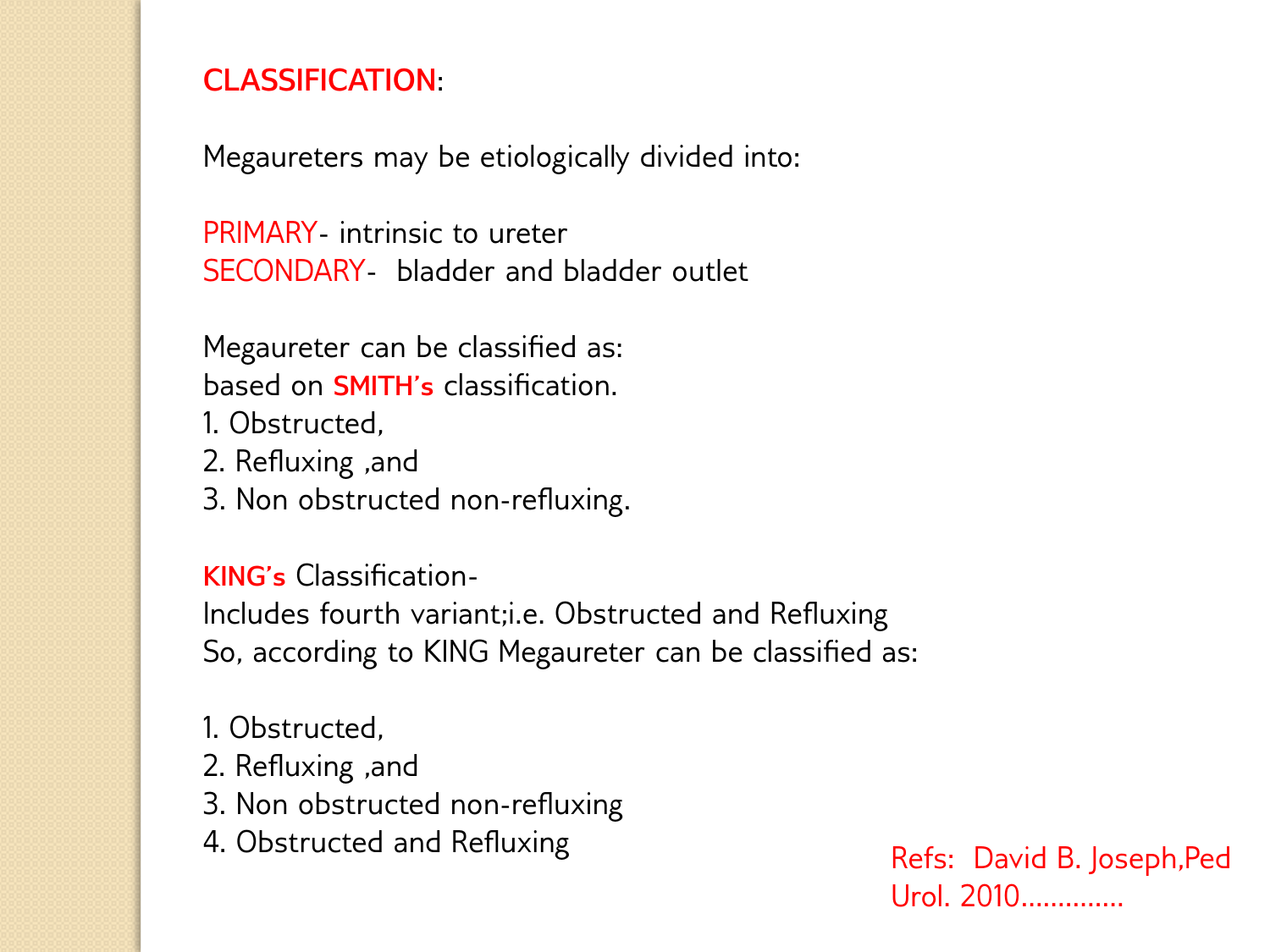

CLASSIFICATION:

Megaureters may be etiologically divided into:

PRIMARY- intrinsic to ureter
SECONDARY-  bladder and bladder outlet

Megaureter can be classified as:
based on SMITH’s classification.
1. Obstructed,
2. Refluxing ,and
3. Non obstructed non-refluxing.

KING’s Classification-
Includes fourth variant;i.e. Obstructed and Refluxing
So, according to KING Megaureter can be classified as:

1. Obstructed,
2. Refluxing ,and
3. Non obstructed non-refluxing
4. Obstructed and Refluxing
Refs:  David B. Joseph,Ped Urol. 2010…………..